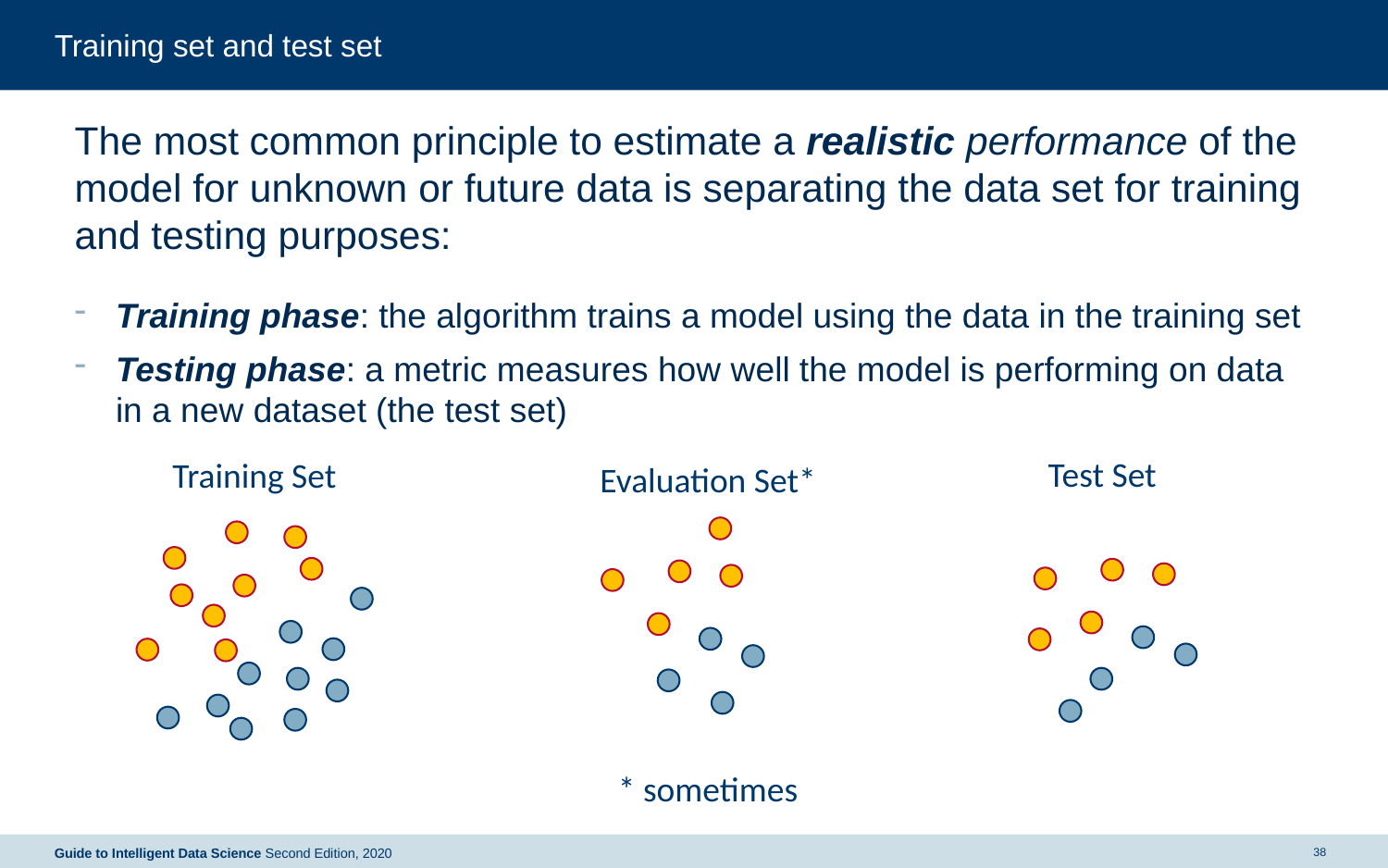

# Training set and test set
The most common principle to estimate a realistic performance of the model for unknown or future data is separating the data set for training and testing purposes:

Training phase: the algorithm trains a model using the data in the training set
Testing phase: a metric measures how well the model is performing on data in a new dataset (the test set)
Test Set

Training Set

Evaluation Set*

* sometimes
38